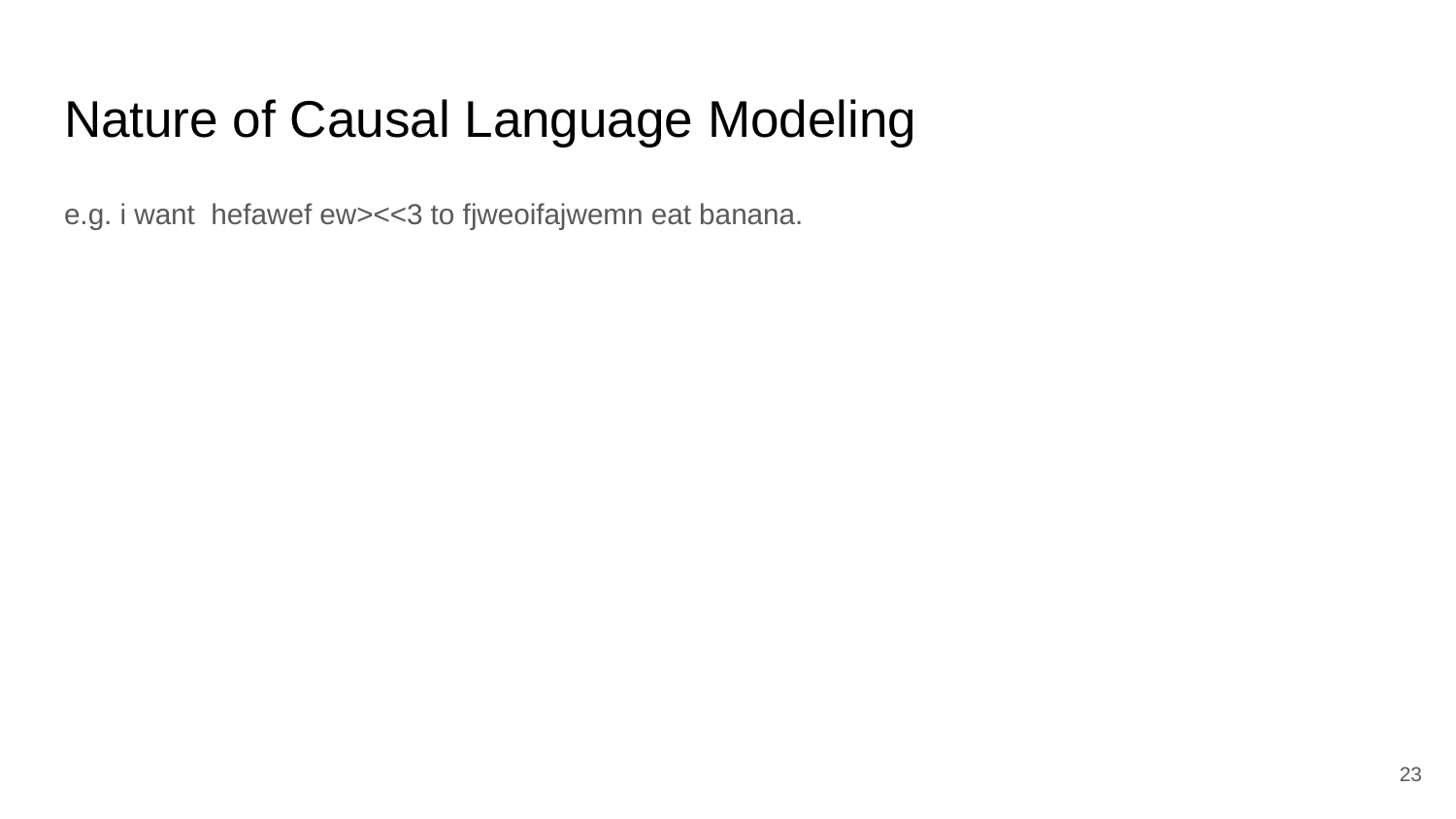

# Nature of Causal Language Modeling
e.g. i want  hefawef ew><<3 to fjweoifajwemn eat banana.

23